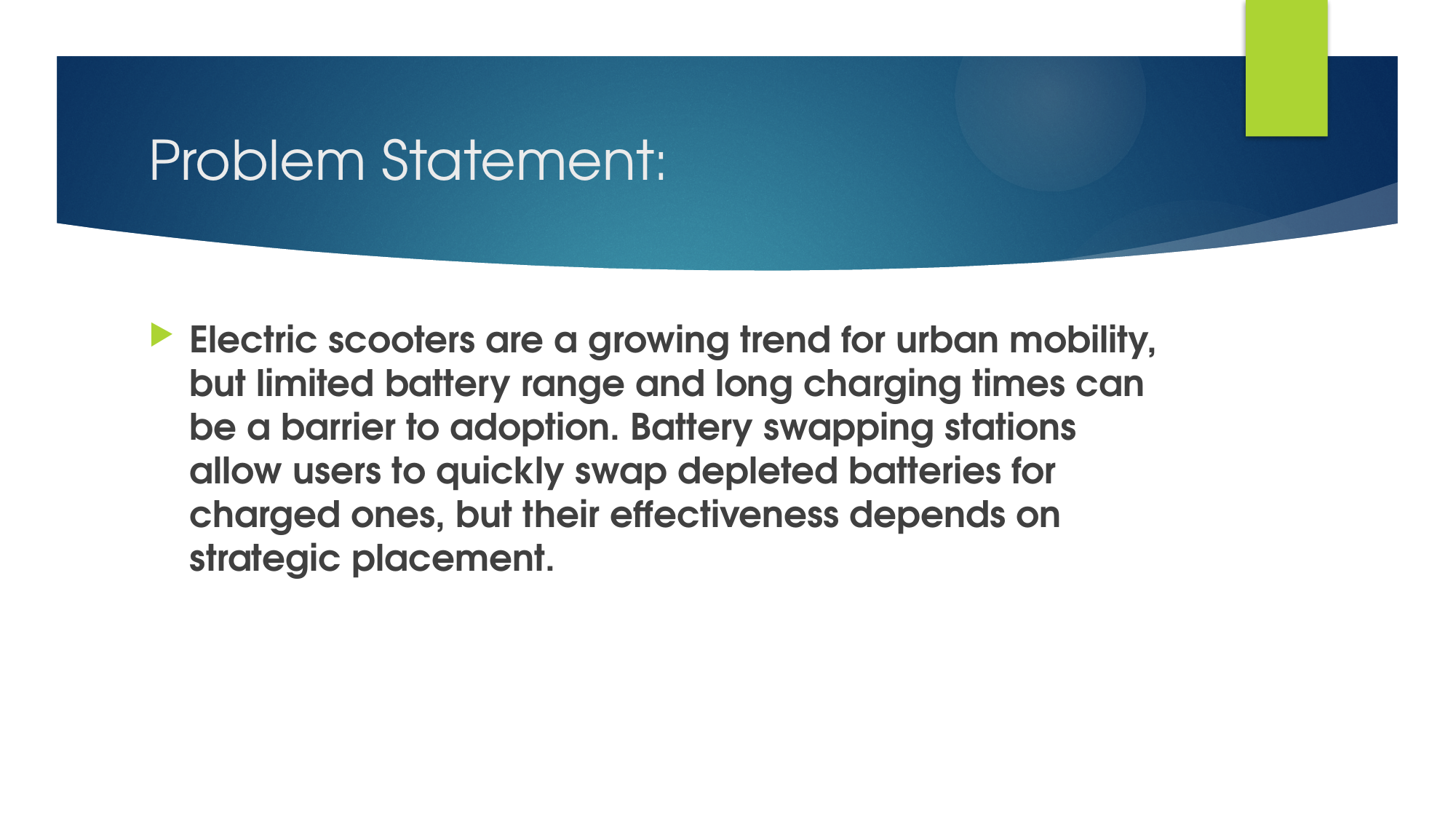

# Problem Statement:
Electric scooters are a growing trend for urban mobility, but limited battery range and long charging times can be a barrier to adoption. Battery swapping stations allow users to quickly swap depleted batteries for charged ones, but their effectiveness depends on strategic placement.